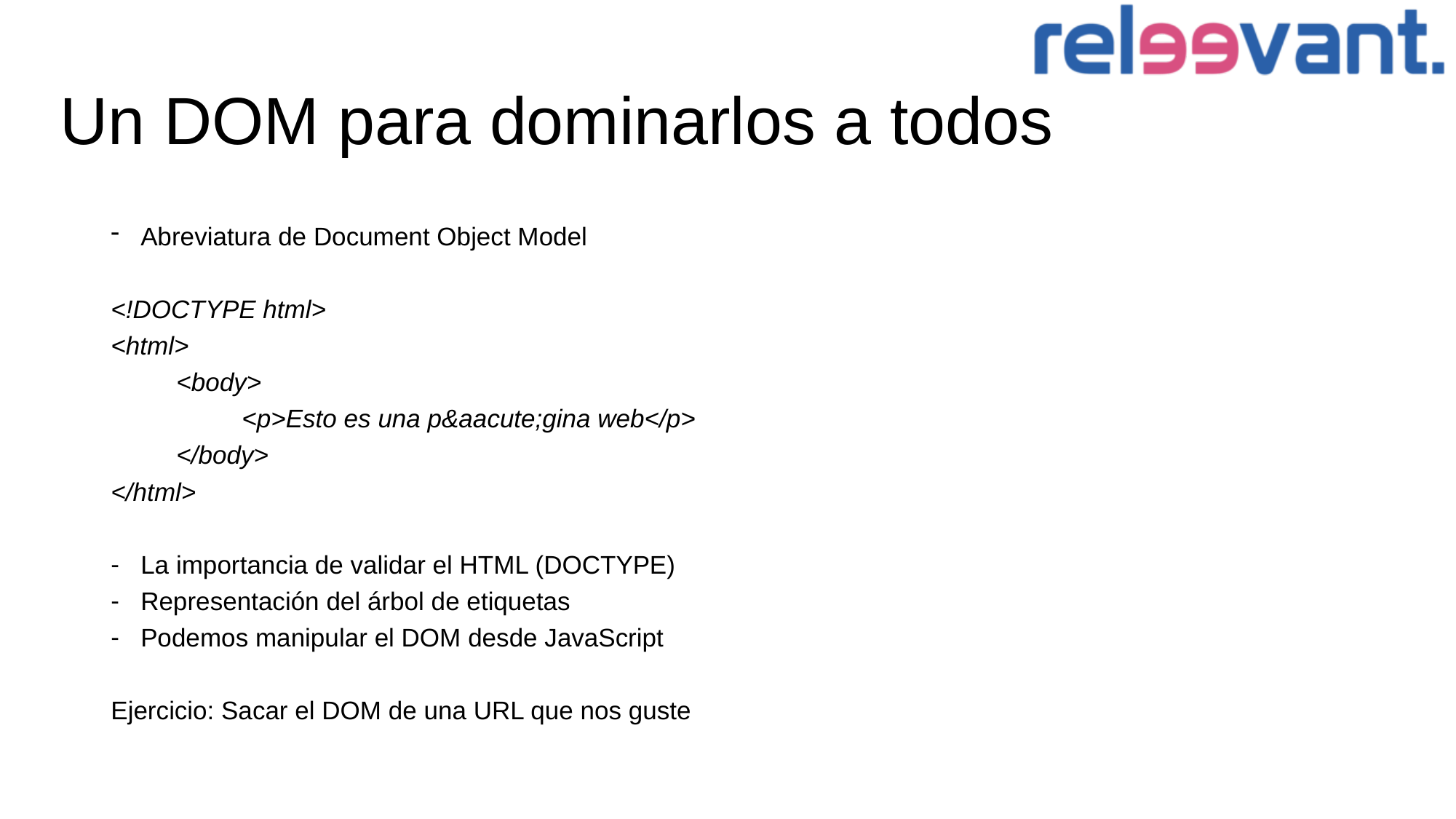

# Un DOM para dominarlos a todos
Abreviatura de Document Object Model

<!DOCTYPE html>
<html>
	<body>
		<p>Esto es una p&aacute;gina web</p>
	</body>
</html>

La importancia de validar el HTML (DOCTYPE)
Representación del árbol de etiquetas
Podemos manipular el DOM desde JavaScript

Ejercicio: Sacar el DOM de una URL que nos guste